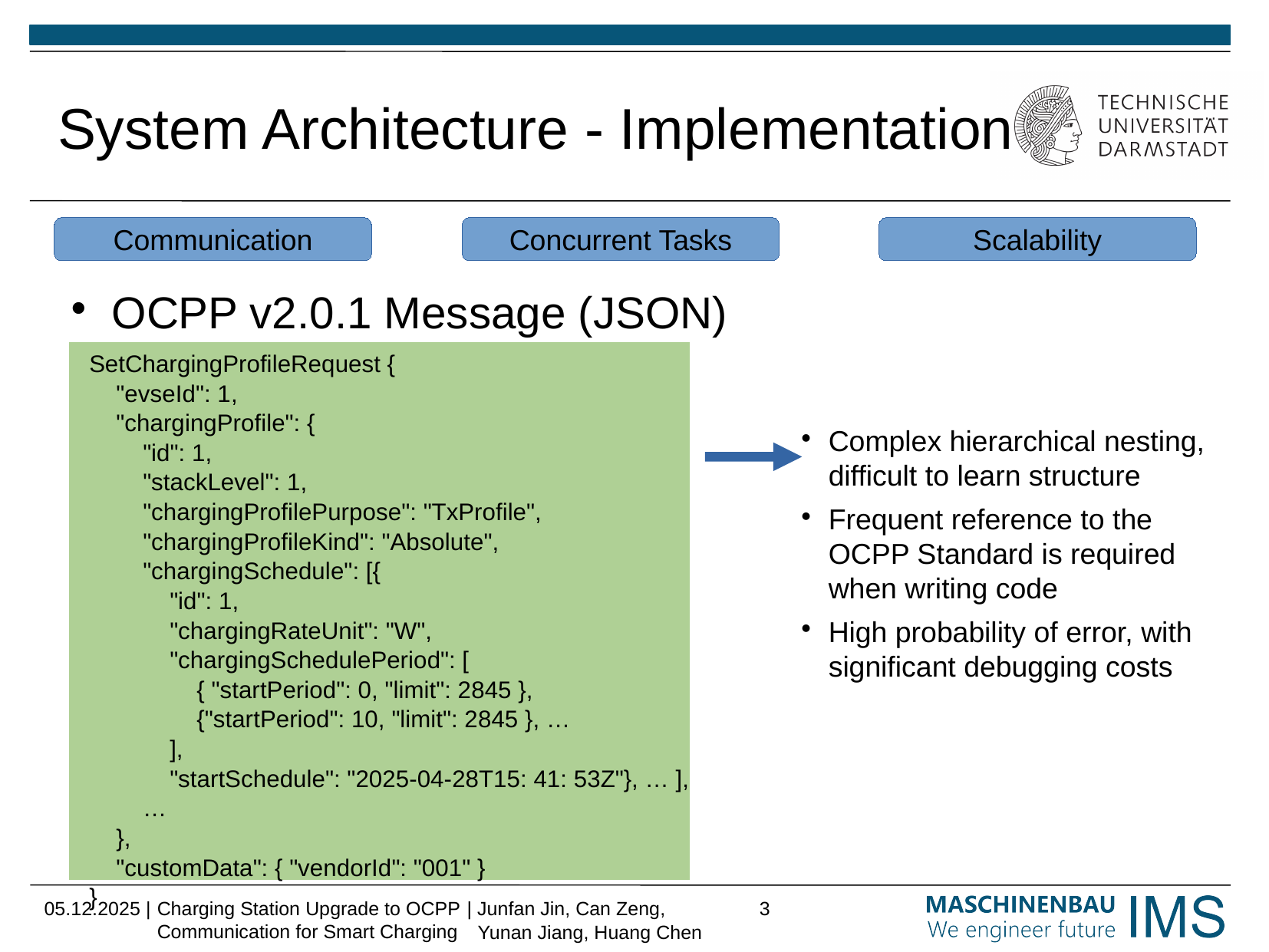

# System Architecture - Implementation
Communication
Concurrent Tasks
Scalability
OCPP v2.0.1 Message (JSON)

SetChargingProfileRequest {
    "evseId": 1,
    "chargingProfile": {
        "id": 1,
        "stackLevel": 1,
        "chargingProfilePurpose": "TxProfile",
        "chargingProfileKind": "Absolute",
        "chargingSchedule": [{
            "id": 1,
            "chargingRateUnit": "W",
            "chargingSchedulePeriod": [
                { "startPeriod": 0, "limit": 2845 },
                {"startPeriod": 10, "limit": 2845 }, …
            ],
            "startSchedule": "2025-04-28T15: 41: 53Z"}, … ],
        …
    },
    "customData": { "vendorId": "001" }
}
Complex hierarchical nesting, difficult to learn structure
Frequent reference to the OCPP Standard is required when writing code
High probability of error, with significant debugging costs